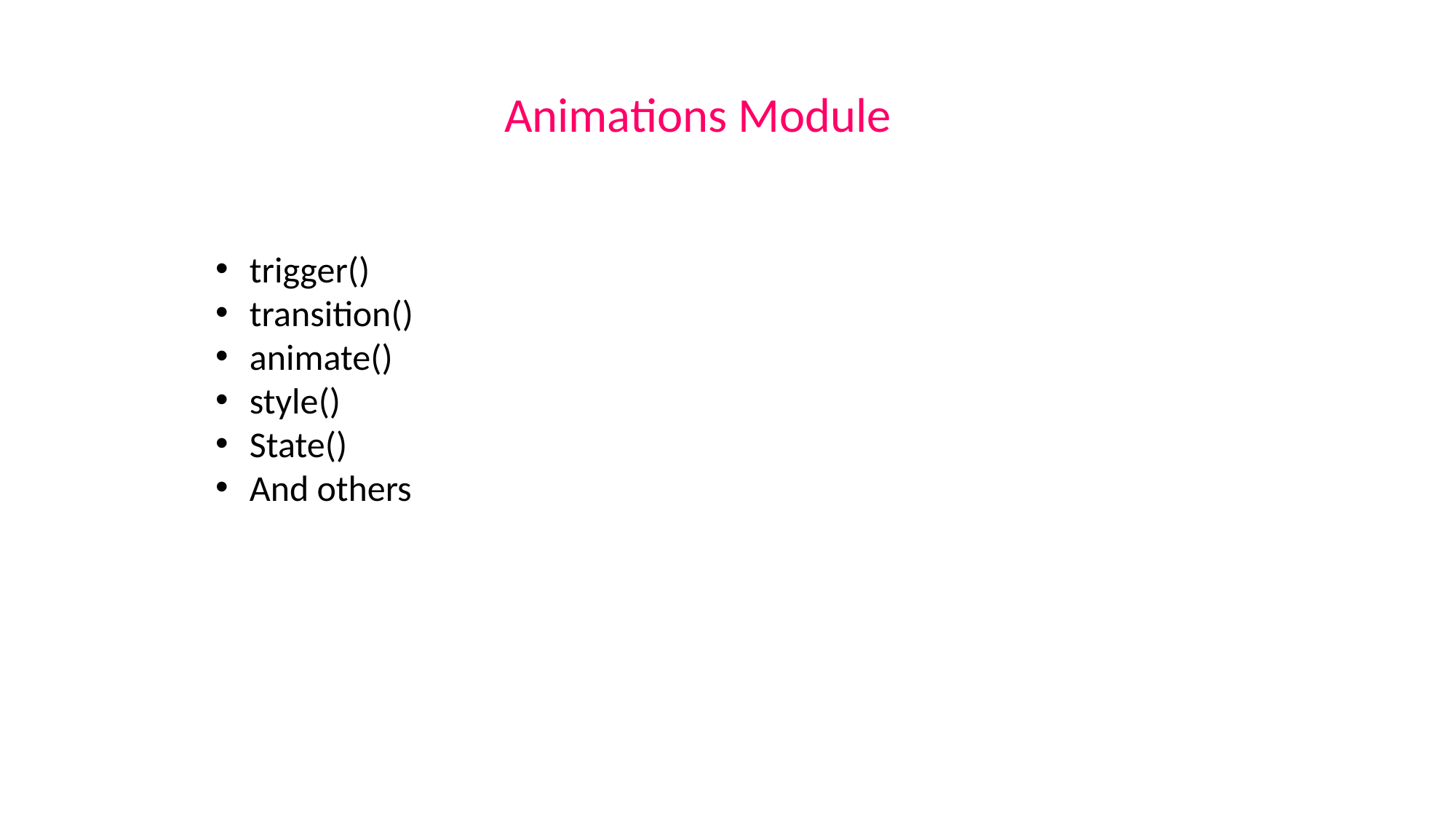

Animations Module
trigger()
transition()
animate()
style()
State()
And others